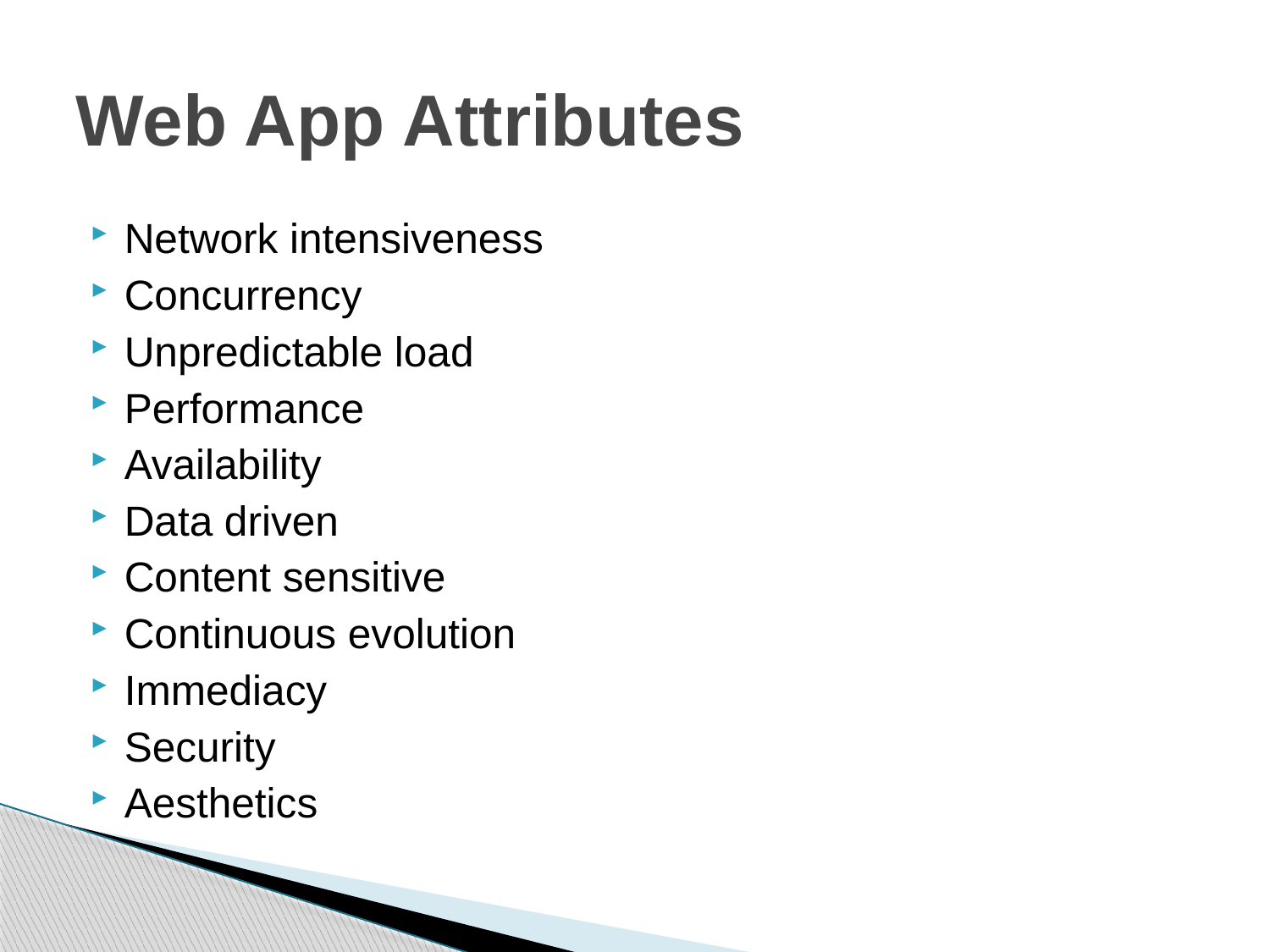

# Web App Attributes
Network intensiveness
Concurrency
Unpredictable load
Performance
Availability
Data driven
Content sensitive
Continuous evolution
Immediacy
Security
Aesthetics